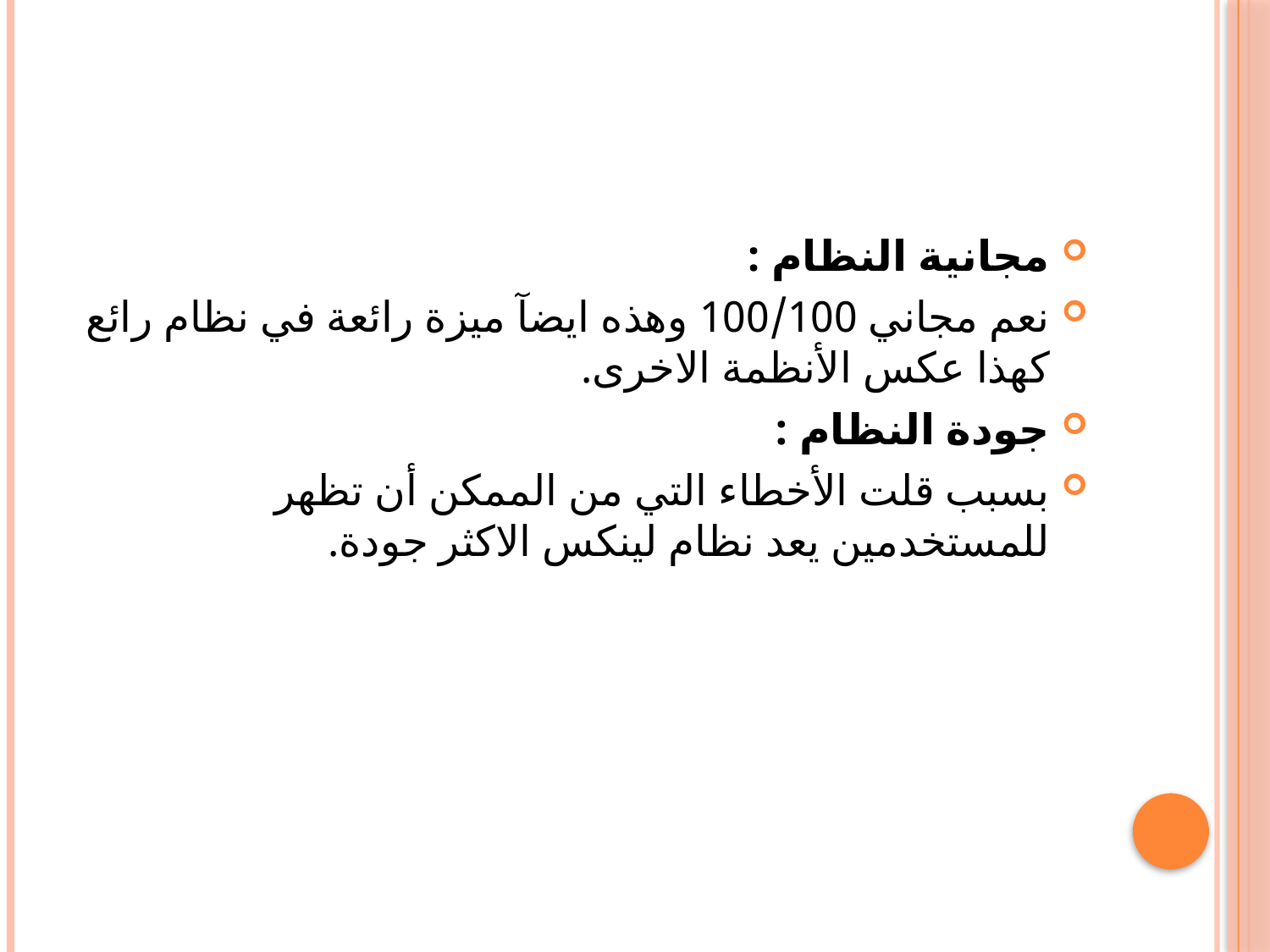

#
مجانية النظام :
نعم مجاني 100/100 وهذه ايضآ ميزة رائعة في نظام رائع كهذا عكس الأنظمة الاخرى.
جودة النظام :
بسبب قلت الأخطاء التي من الممكن أن تظهر للمستخدمين يعد نظام لينكس الاكثر جودة.